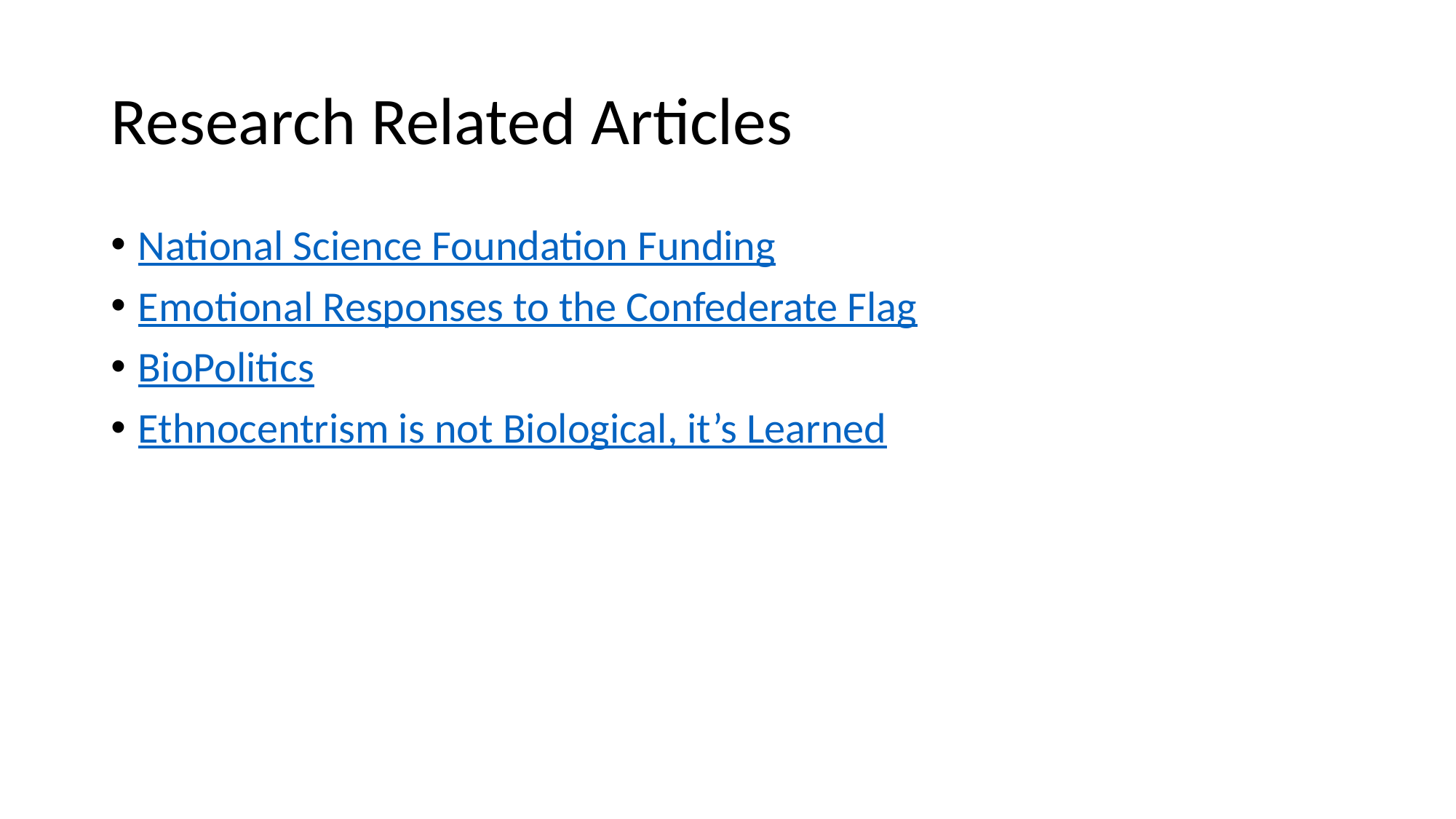

# Research Related Articles
National Science Foundation Funding
Emotional Responses to the Confederate Flag
BioPolitics
Ethnocentrism is not Biological, it’s Learned